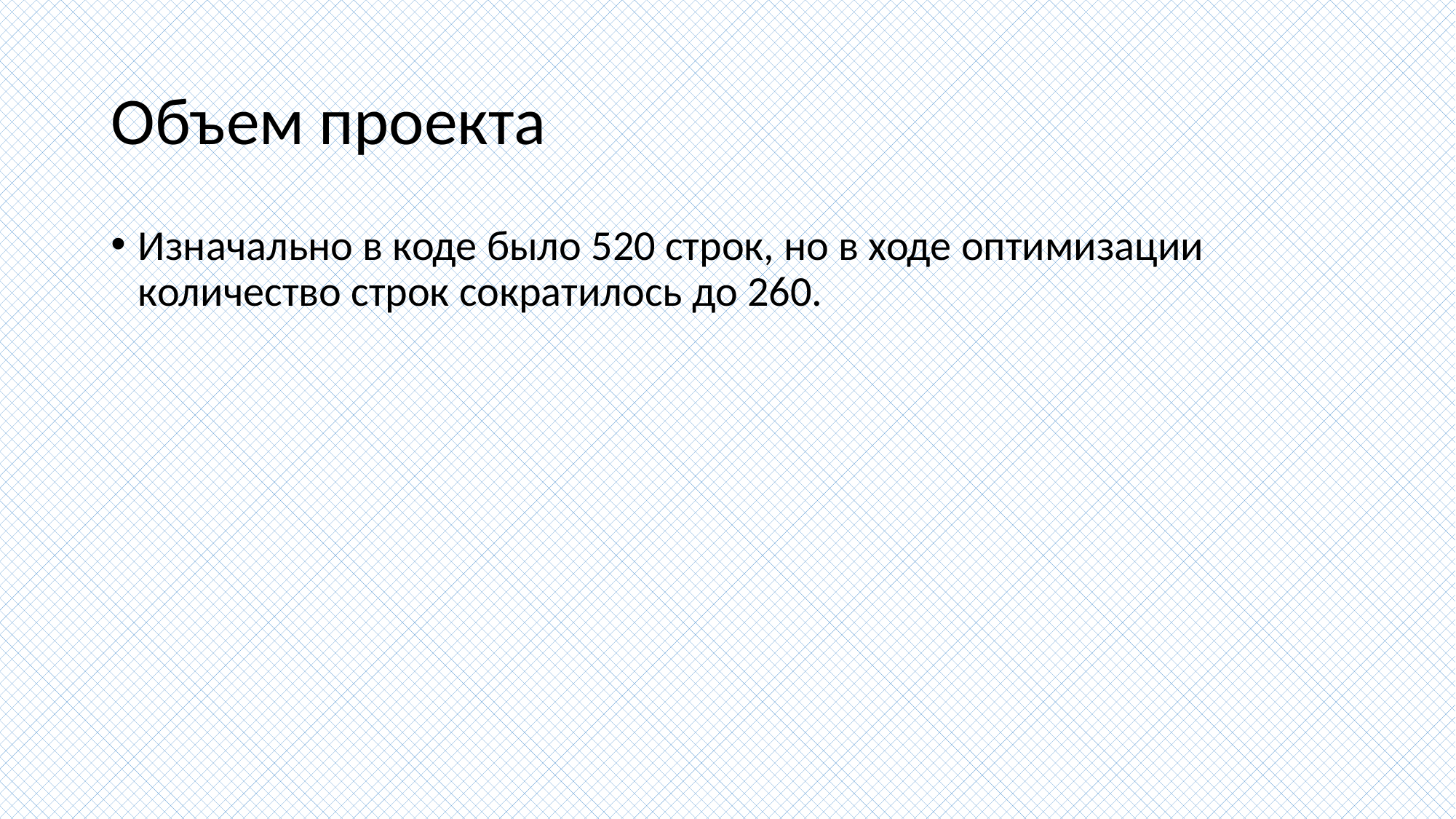

# Объем проекта
Изначально в коде было 520 строк, но в ходе оптимизации количество строк сократилось до 260.